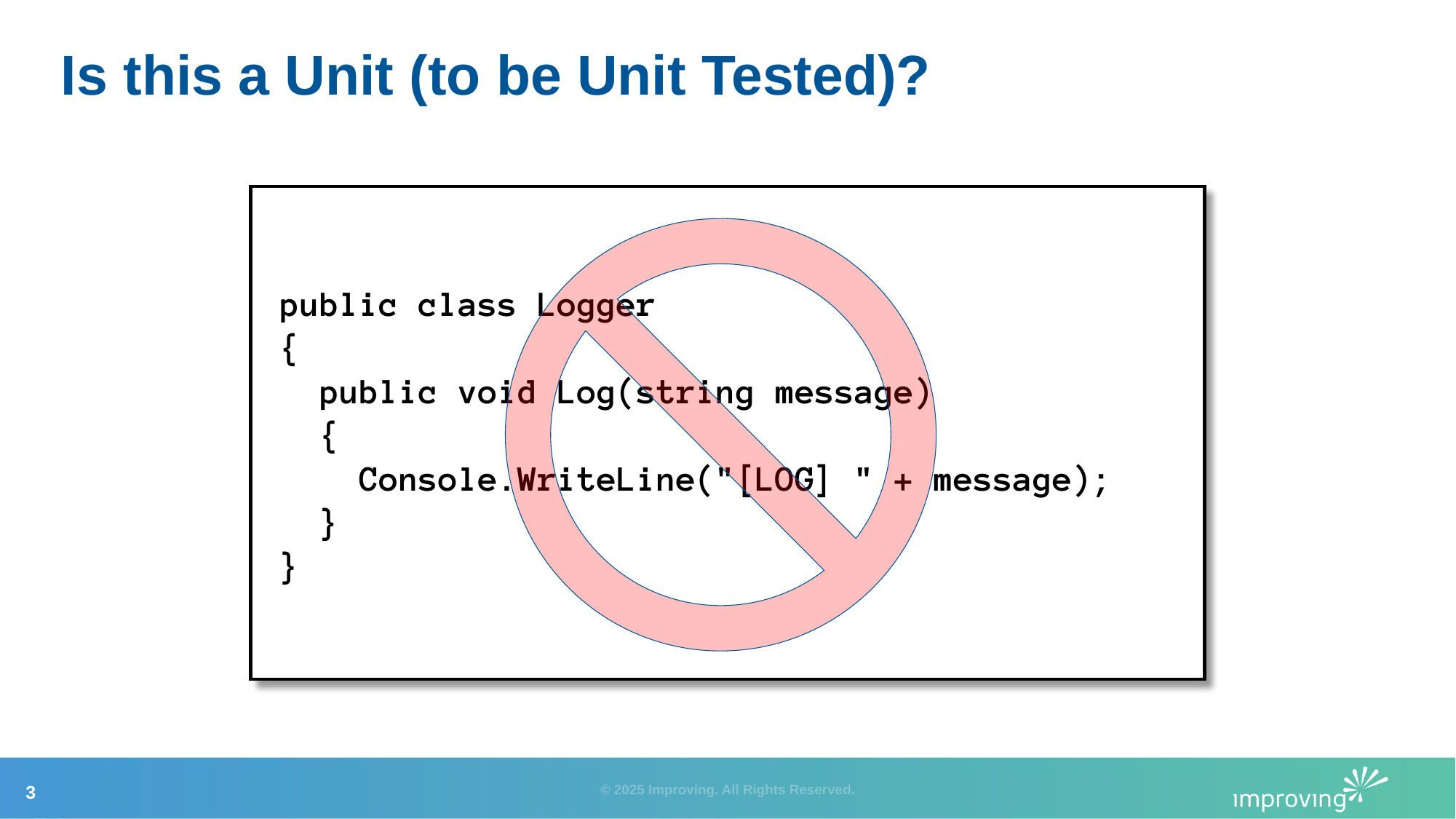

# Is this a Unit (to be Unit Tested)?

public class Logger
{
  public void Log(string message)
  {
    Console.WriteLine("[LOG] " + message);
  }
}

3